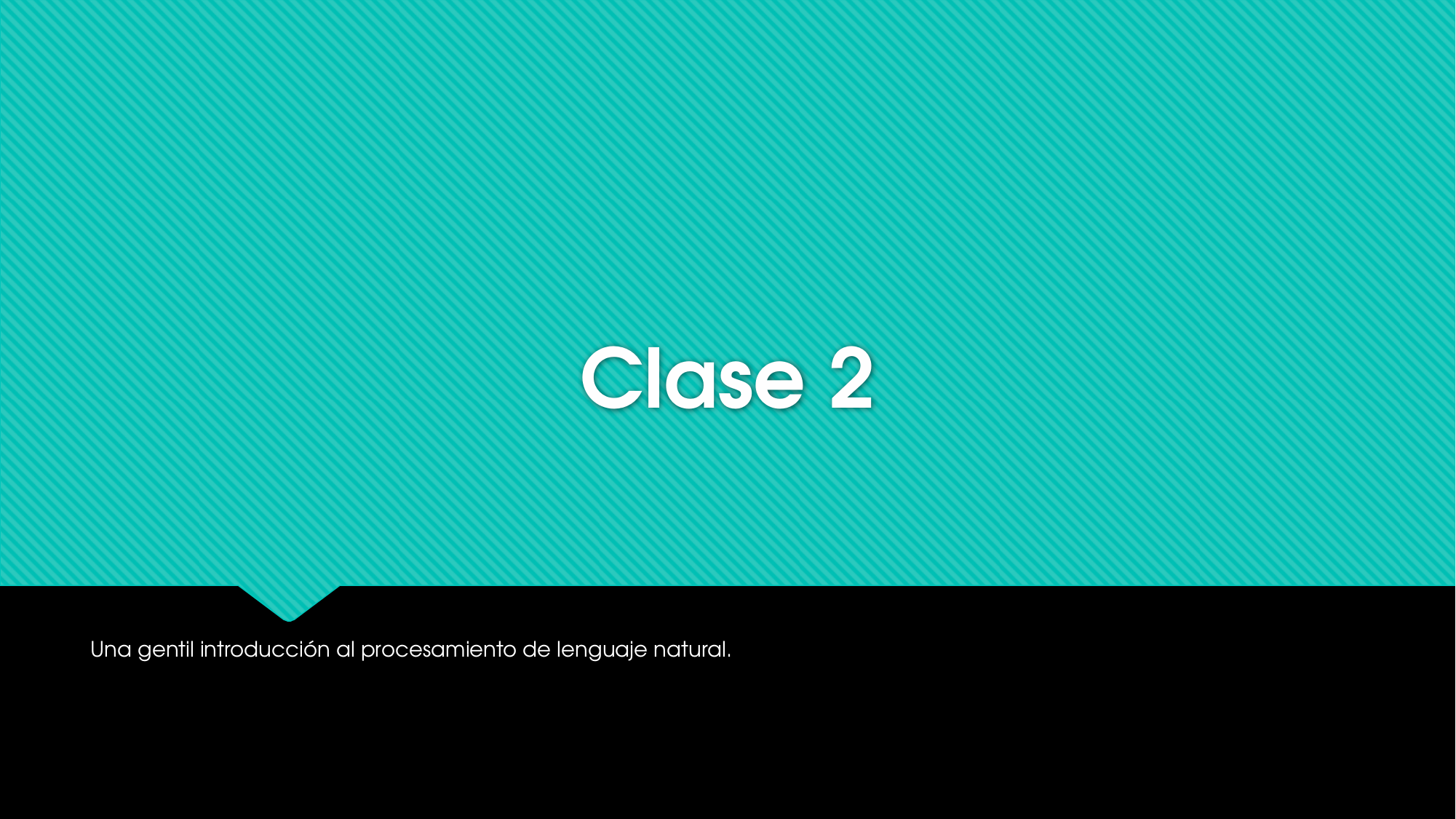

# Clase 2

Una gentil introducción al procesamiento de lenguaje natural.